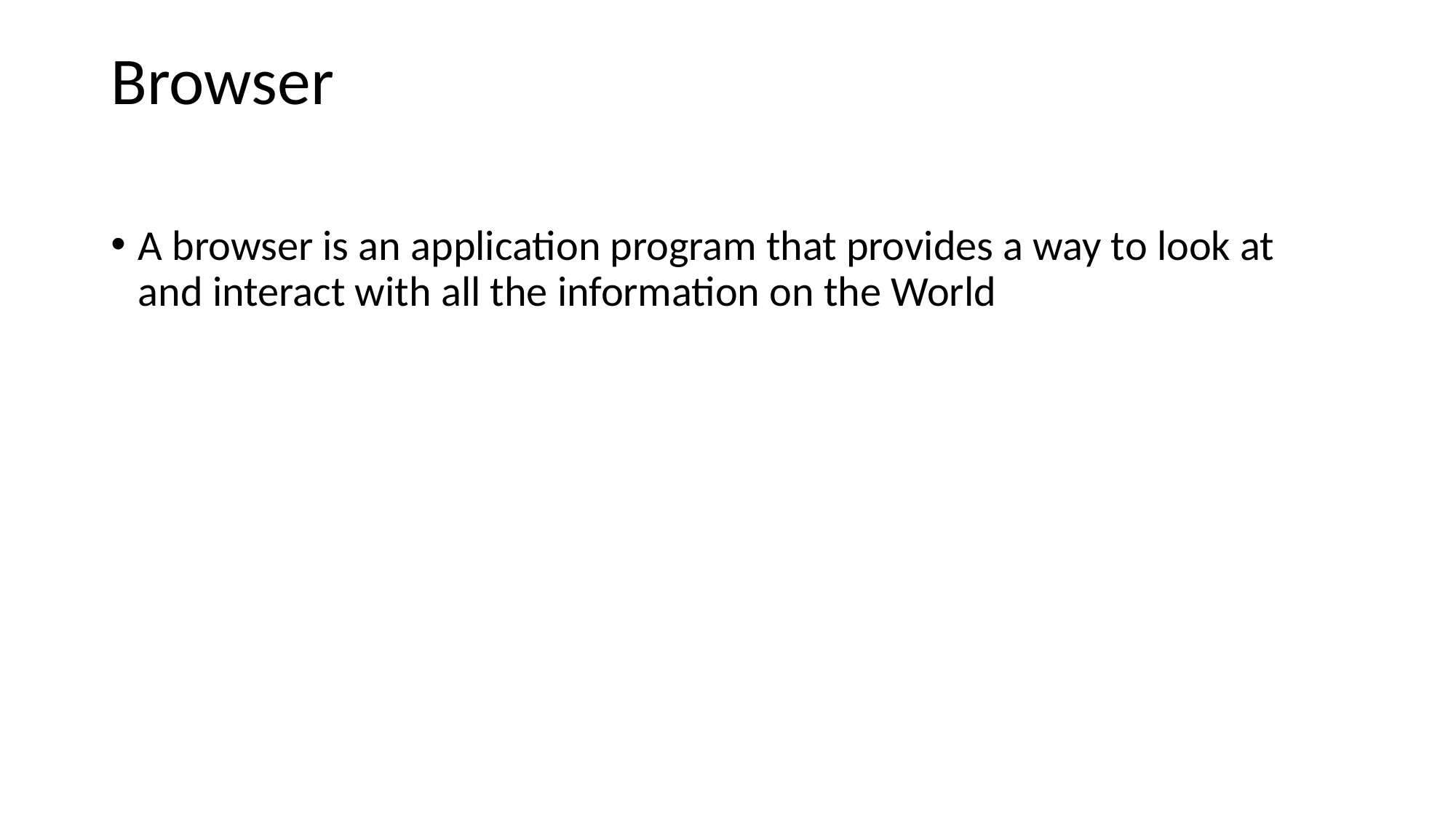

# Browser
A browser is an application program that provides a way to look at and interact with all the information on the World